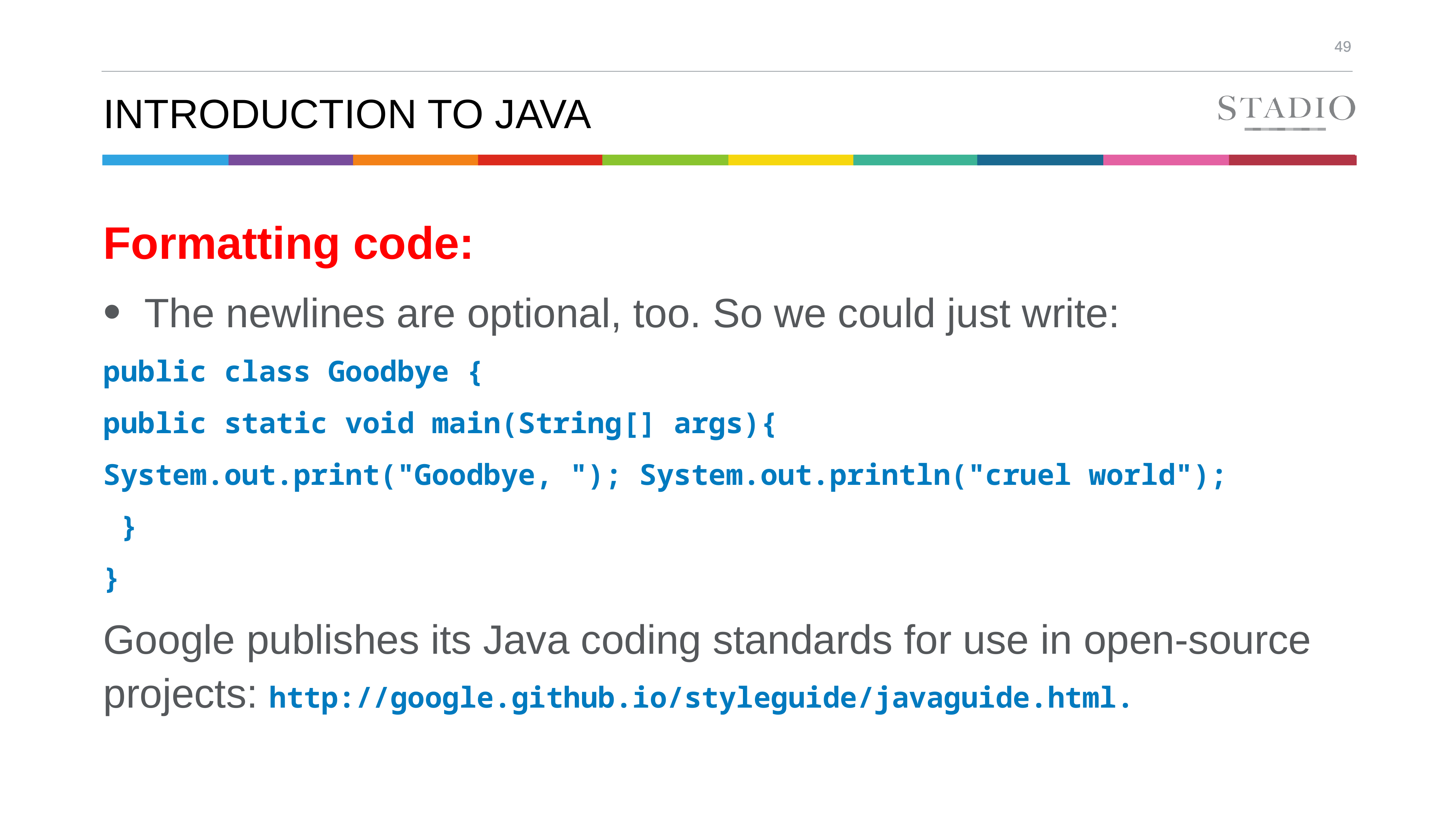

# Introduction to java

Formatting code:
The newlines are optional, too. So we could just write:
public class Goodbye {
public static void main(String[] args){
System.out.print("Goodbye, "); System.out.println("cruel world");
 }
}
Google publishes its Java coding standards for use in open-source projects: http://google.github.io/styleguide/javaguide.html.